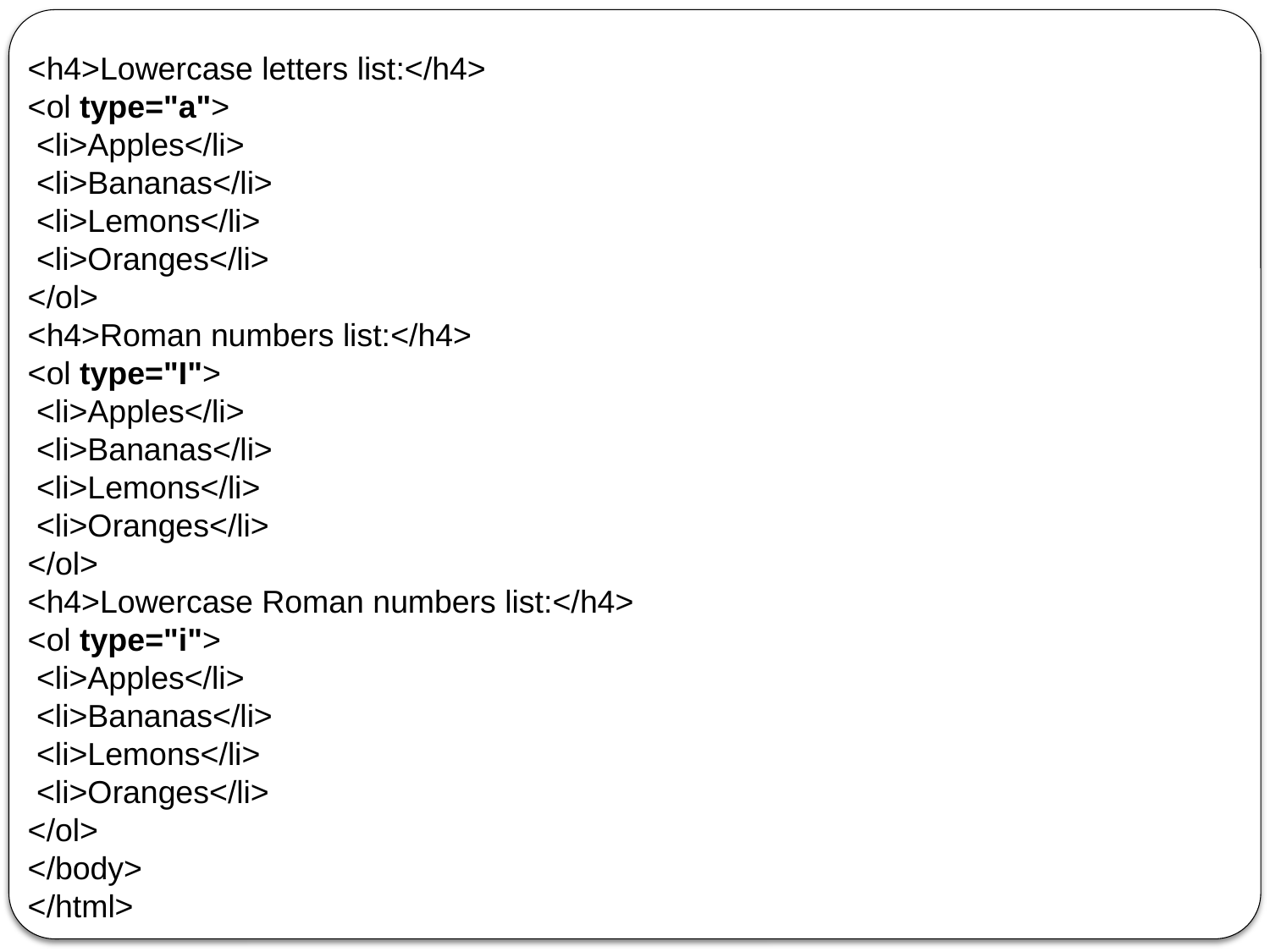

<h4>Lowercase letters list:</h4>
<ol type="a">
 <li>Apples</li>
 <li>Bananas</li>
 <li>Lemons</li>
 <li>Oranges</li>
</ol>
<h4>Roman numbers list:</h4>
<ol type="I">
 <li>Apples</li>
 <li>Bananas</li>
 <li>Lemons</li>
 <li>Oranges</li>
</ol>
<h4>Lowercase Roman numbers list:</h4>
<ol type="i">
 <li>Apples</li>
 <li>Bananas</li>
 <li>Lemons</li>
 <li>Oranges</li>
</ol>
</body>
</html>